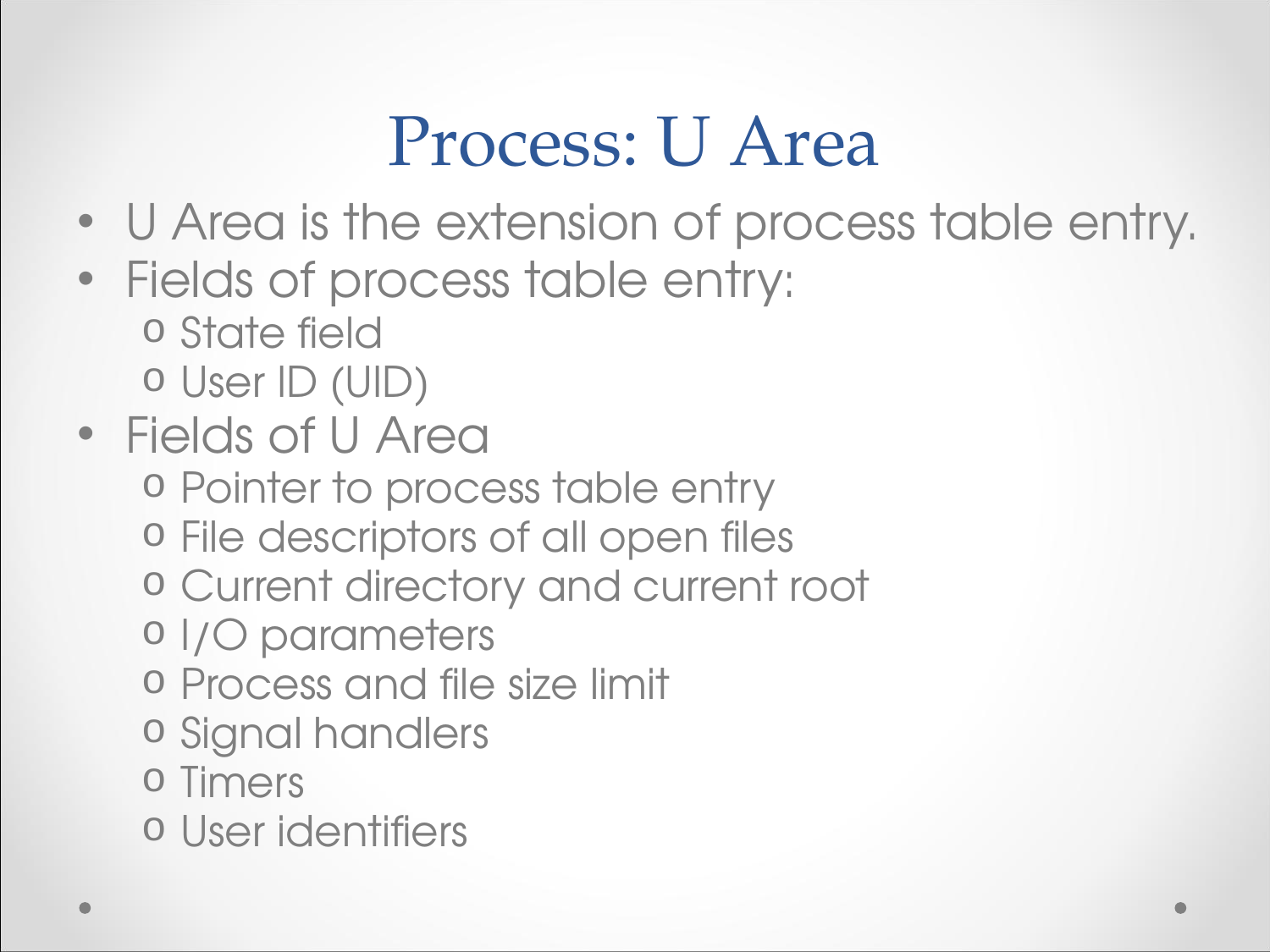

# Process: U Area
U Area is the extension of process table entry.
Fields of process table entry:
State field
User ID (UID)
Fields of U Area
Pointer to process table entry
File descriptors of all open files
Current directory and current root
I/O parameters
Process and file size limit
Signal handlers
Timers
User identifiers